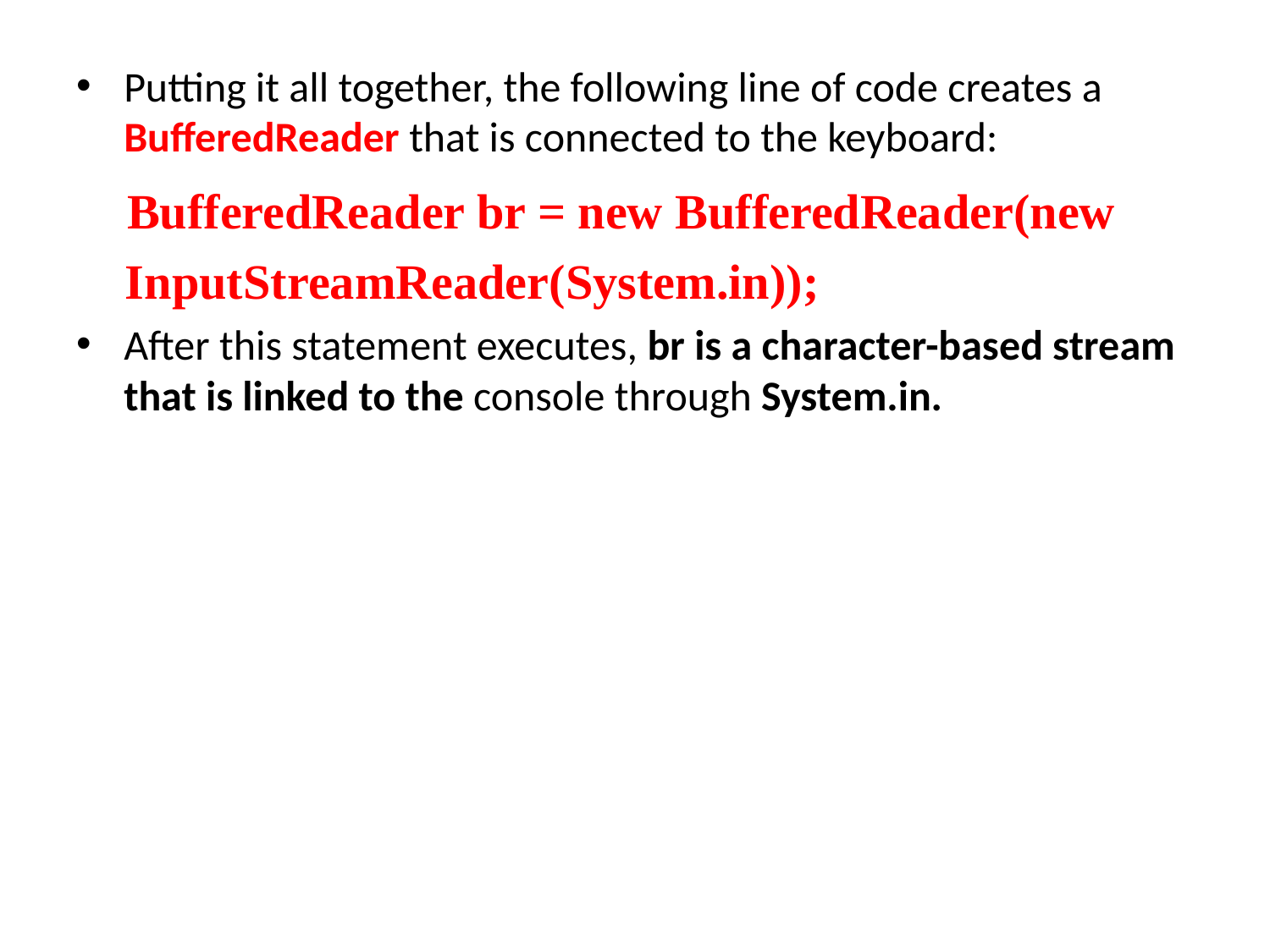

Putting it all together, the following line of code creates a BufferedReader that is connected to the keyboard:
    BufferedReader br = new BufferedReader(new
    InputStreamReader(System.in));
After this statement executes, br is a character-based stream that is linked to the console through System.in.